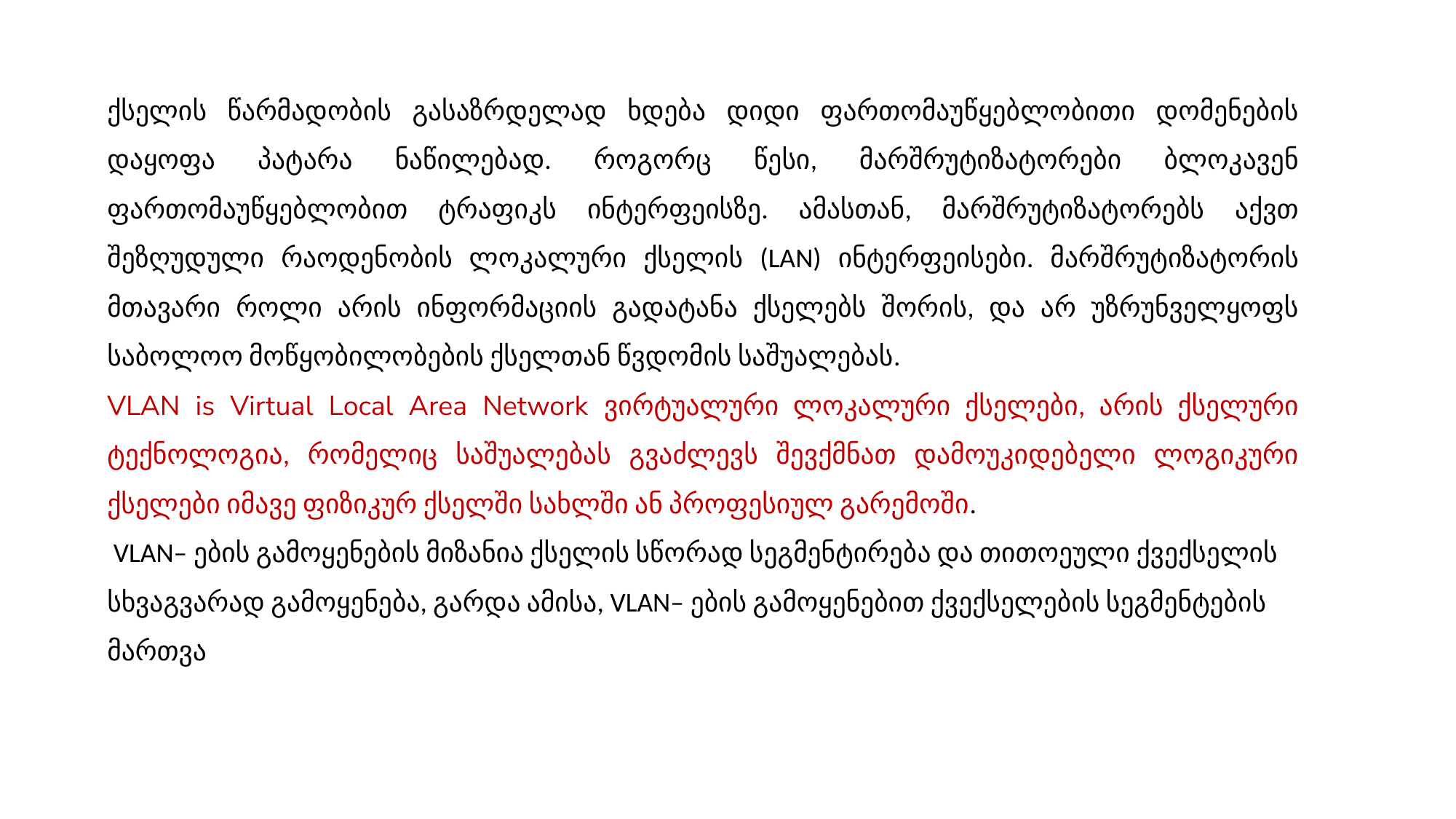

ქსელის წარმადობის გასაზრდელად ხდება დიდი ფართომაუწყებლობითი დომენების დაყოფა პატარა ნაწილებად. როგორც წესი, მარშრუტიზატორები ბლოკავენ ფართომაუწყებლობით ტრაფიკს ინტერფეისზე. ამასთან, მარშრუტიზატორებს აქვთ შეზღუდული რაოდენობის ლოკალური ქსელის (LAN) ინტერფეისები. მარშრუტიზატორის მთავარი როლი არის ინფორმაციის გადატანა ქსელებს შორის, და არ უზრუნველყოფს საბოლოო მოწყობილობების ქსელთან წვდომის საშუალებას.
VLAN is Virtual Local Area Network ვირტუალური ლოკალური ქსელები, არის ქსელური ტექნოლოგია, რომელიც საშუალებას გვაძლევს შევქმნათ დამოუკიდებელი ლოგიკური ქსელები იმავე ფიზიკურ ქსელში სახლში ან პროფესიულ გარემოში.
 VLAN– ების გამოყენების მიზანია ქსელის სწორად სეგმენტირება და თითოეული ქვექსელის სხვაგვარად გამოყენება, გარდა ამისა, VLAN– ების გამოყენებით ქვექსელების სეგმენტების მართვა